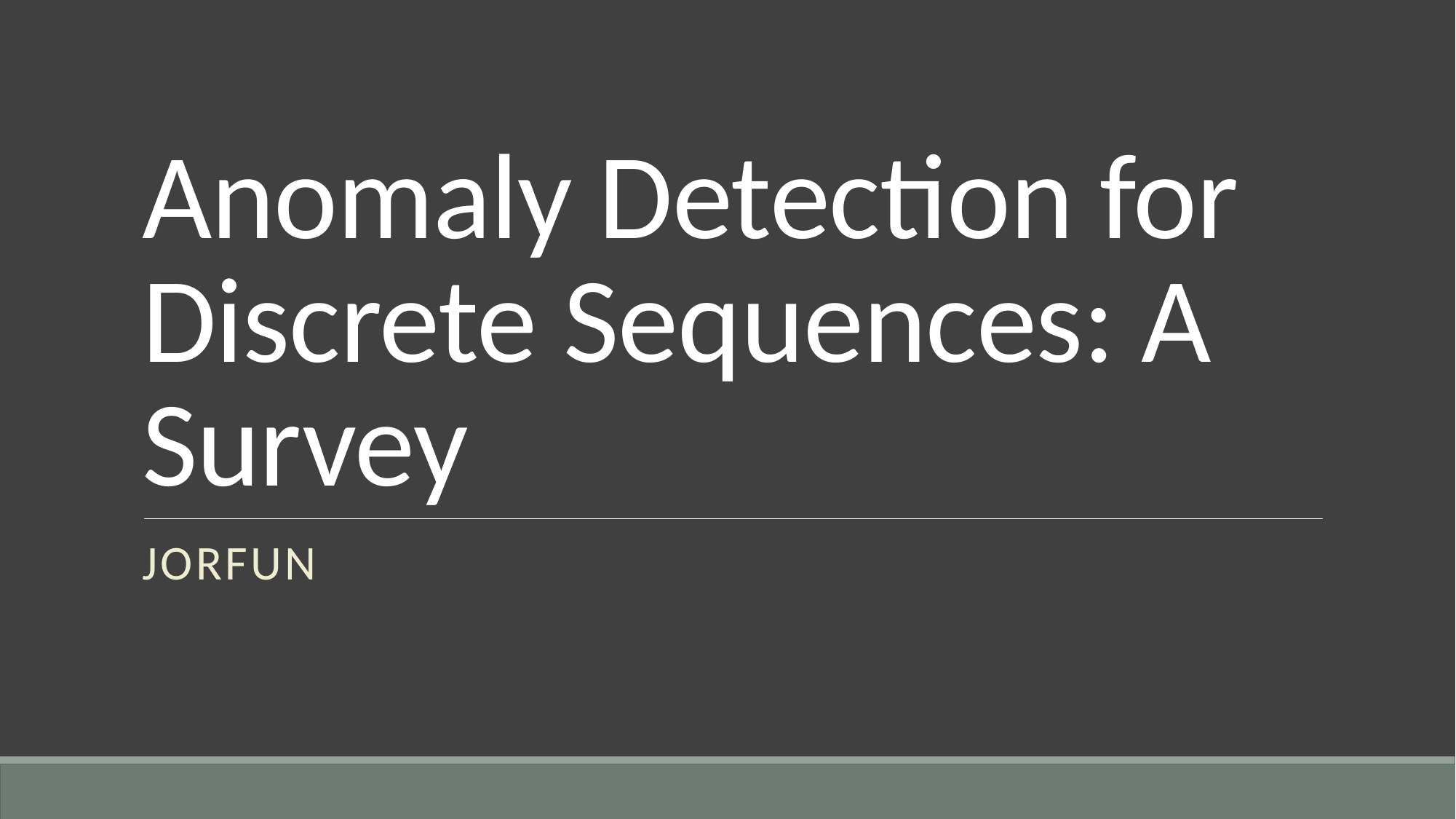

# Anomaly Detection for Discrete Sequences: A Survey
Jorfun